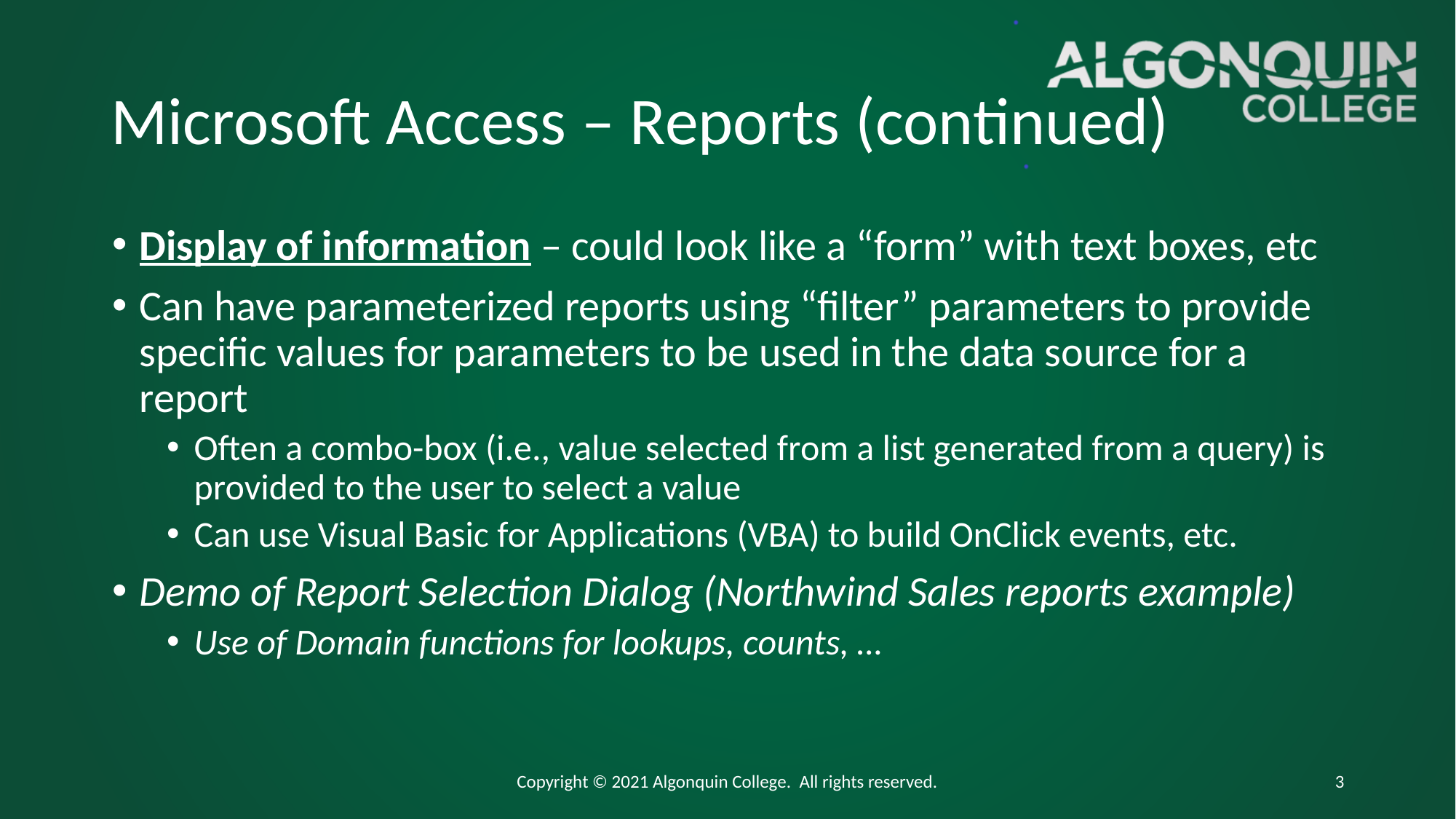

# Microsoft Access – Reports (continued)
Display of information – could look like a “form” with text boxes, etc
Can have parameterized reports using “filter” parameters to provide specific values for parameters to be used in the data source for a report
Often a combo-box (i.e., value selected from a list generated from a query) is provided to the user to select a value
Can use Visual Basic for Applications (VBA) to build OnClick events, etc.
Demo of Report Selection Dialog (Northwind Sales reports example)
Use of Domain functions for lookups, counts, …

Copyright © 2021 Algonquin College.  All rights reserved.
3